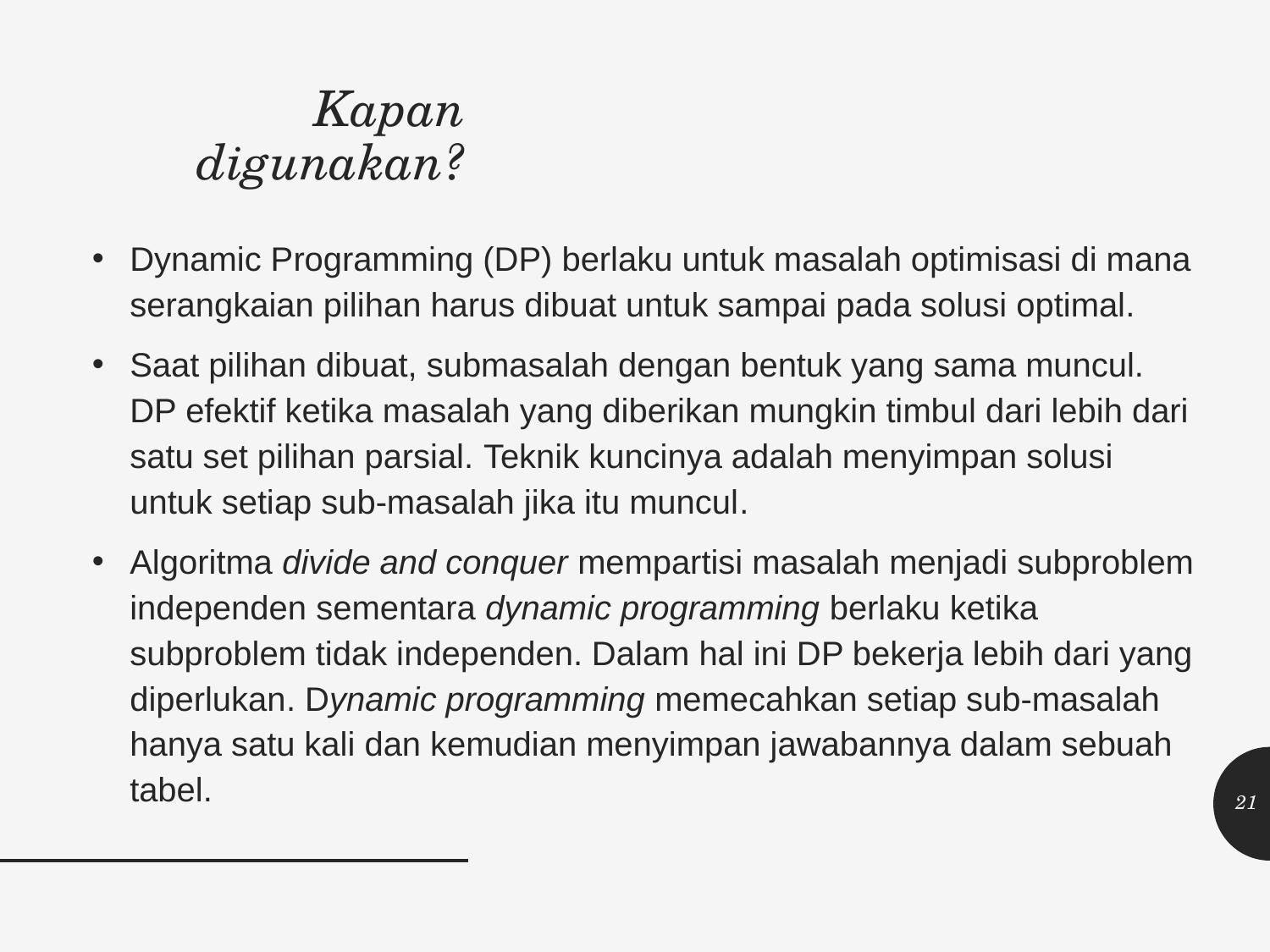

# Kapan digunakan?
Dynamic Programming (DP) berlaku untuk masalah optimisasi di mana serangkaian pilihan harus dibuat untuk sampai pada solusi optimal.
Saat pilihan dibuat, submasalah dengan bentuk yang sama muncul. DP efektif ketika masalah yang diberikan mungkin timbul dari lebih dari satu set pilihan parsial. Teknik kuncinya adalah menyimpan solusi untuk setiap sub-masalah jika itu muncul.
Algoritma divide and conquer mempartisi masalah menjadi subproblem independen sementara dynamic programming berlaku ketika subproblem tidak independen. Dalam hal ini DP bekerja lebih dari yang diperlukan. Dynamic programming memecahkan setiap sub-masalah hanya satu kali dan kemudian menyimpan jawabannya dalam sebuah tabel.
21